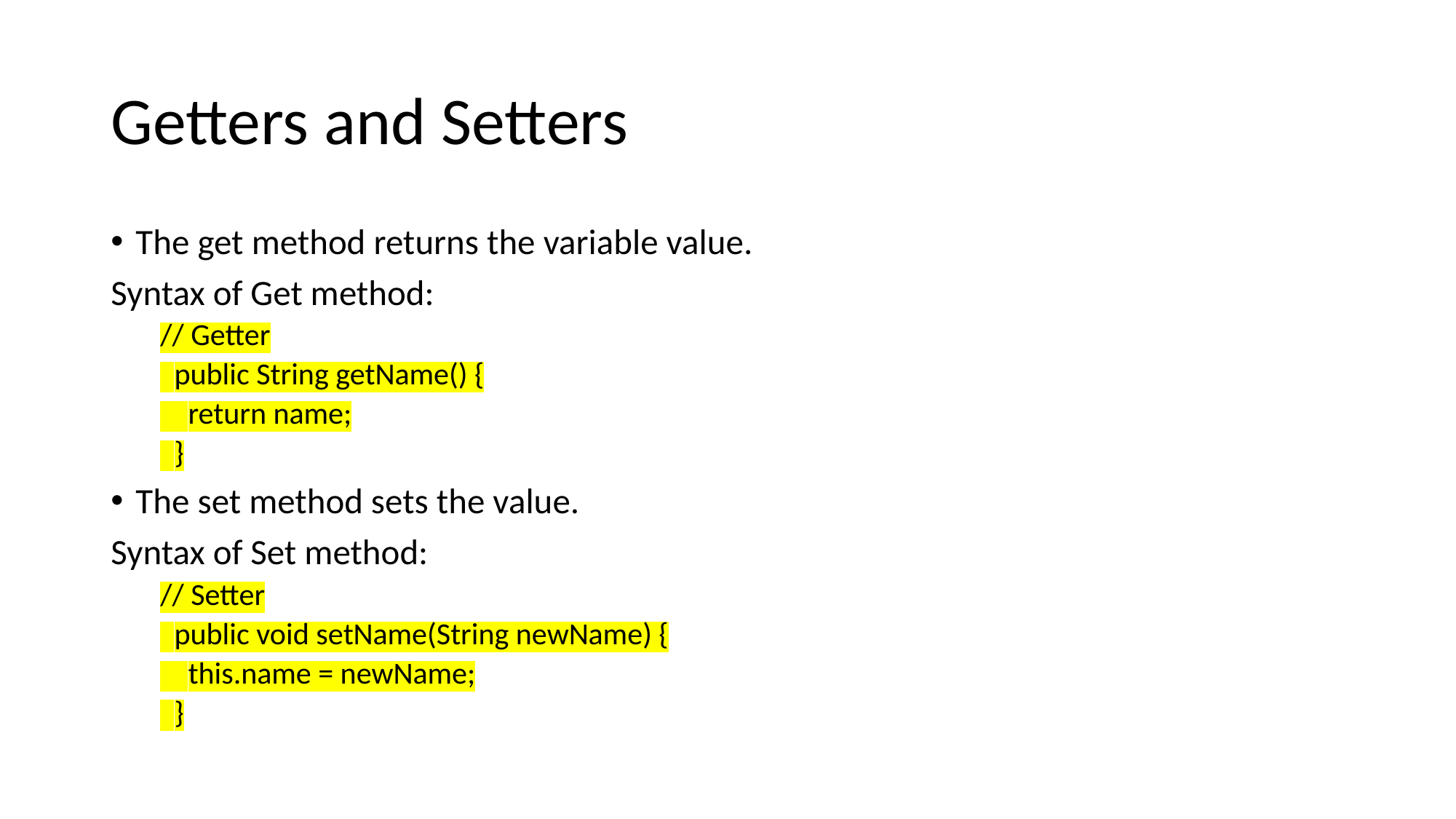

# Getters and Setters
The get method returns the variable value.
Syntax of Get method:
// Getter
  public String getName() {
    return name;
  }
The set method sets the value.
Syntax of Set method:
// Setter
  public void setName(String newName) {
    this.name = newName;
  }